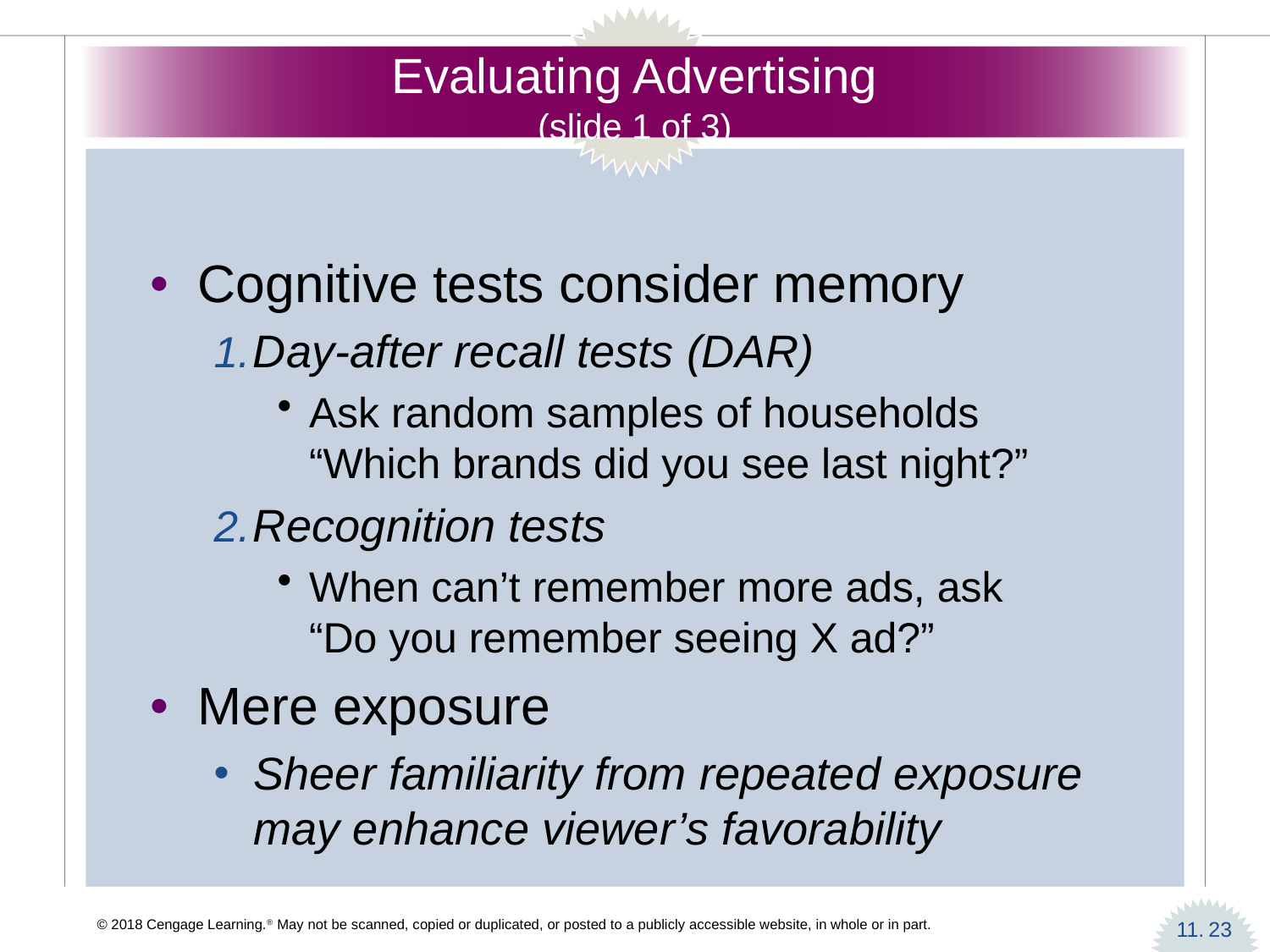

# Evaluating Advertising (slide 1 of 3)
Cognitive tests consider memory
Day-after recall tests (DAR)
Ask random samples of households
“Which brands did you see last night?”
Recognition tests
When can’t remember more ads, ask
“Do you remember seeing X ad?”
Mere exposure
Sheer familiarity from repeated exposure may enhance viewer’s favorability

23